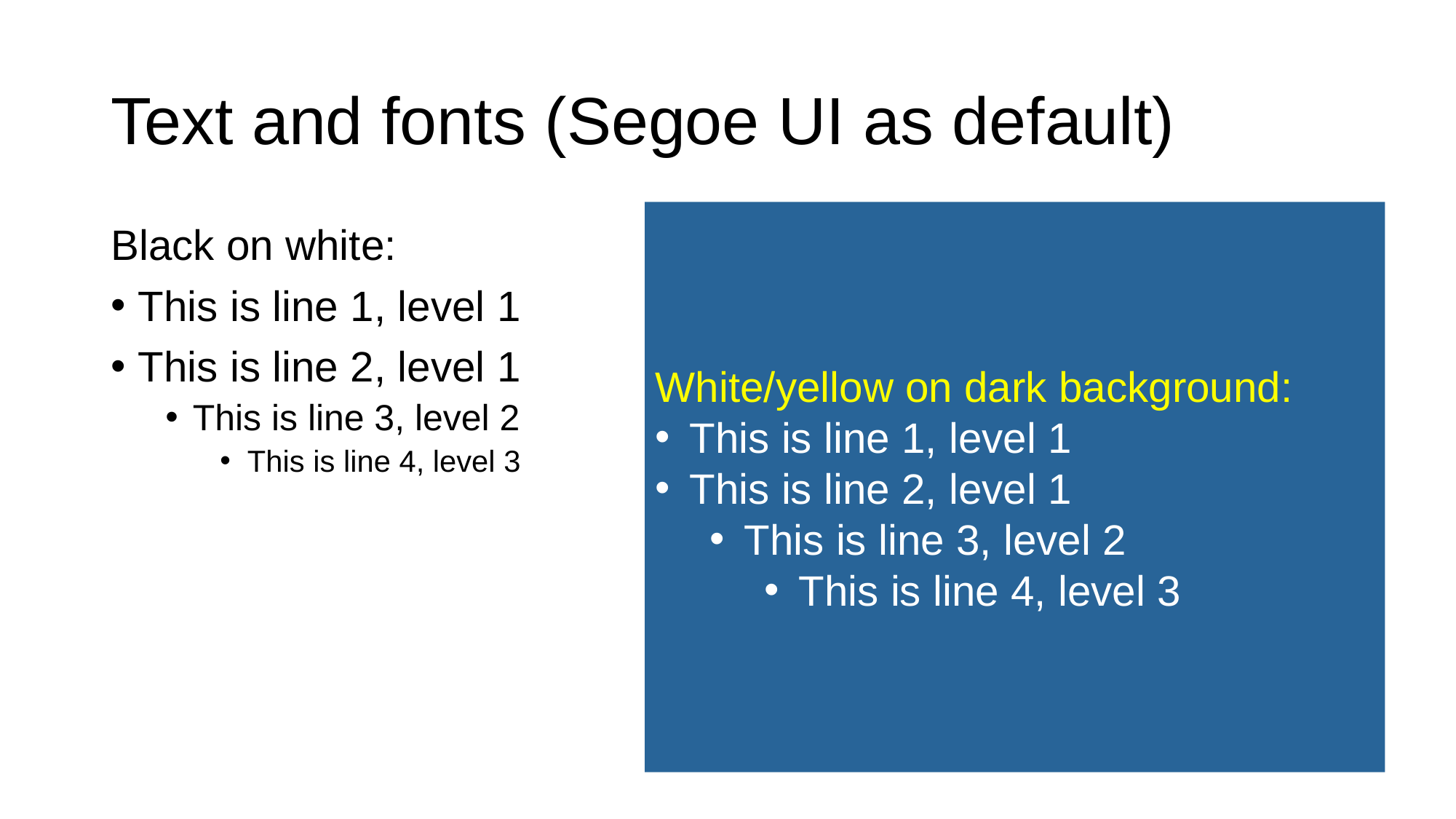

# Text and fonts (Segoe UI as default)
White/yellow on dark background:
This is line 1, level 1
This is line 2, level 1
This is line 3, level 2
This is line 4, level 3
Black on white:
This is line 1, level 1
This is line 2, level 1
This is line 3, level 2
This is line 4, level 3